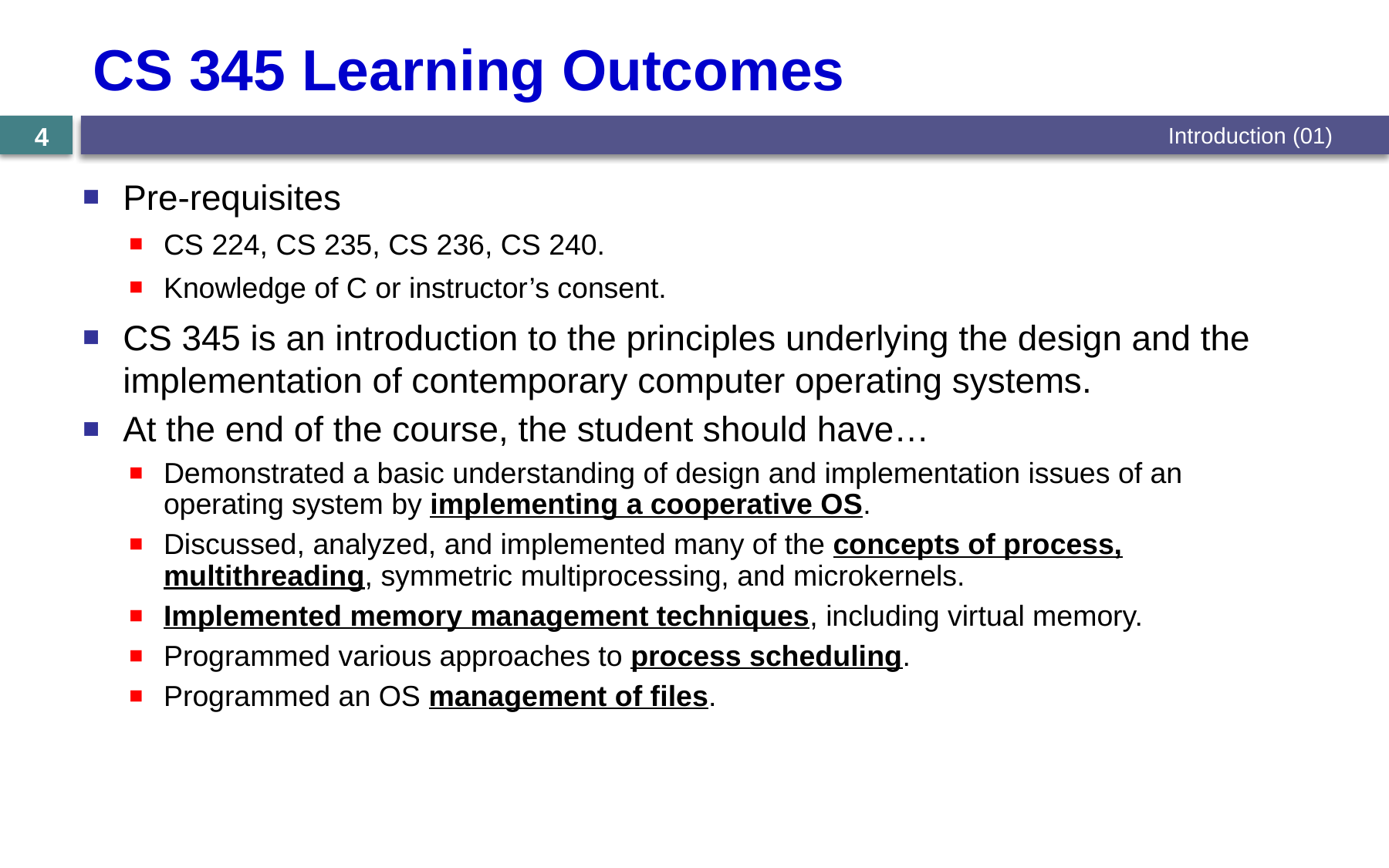

# CS 345 Learning Outcomes
Introduction (01)
4
Pre-requisites
CS 224, CS 235, CS 236, CS 240.
Knowledge of C or instructor’s consent.
CS 345 is an introduction to the principles underlying the design and the implementation of contemporary computer operating systems.
At the end of the course, the student should have…
Demonstrated a basic understanding of design and implementation issues of an operating system by implementing a cooperative OS.
Discussed, analyzed, and implemented many of the concepts of process, multithreading, symmetric multiprocessing, and microkernels.
Implemented memory management techniques, including virtual memory.
Programmed various approaches to process scheduling.
Programmed an OS management of files.